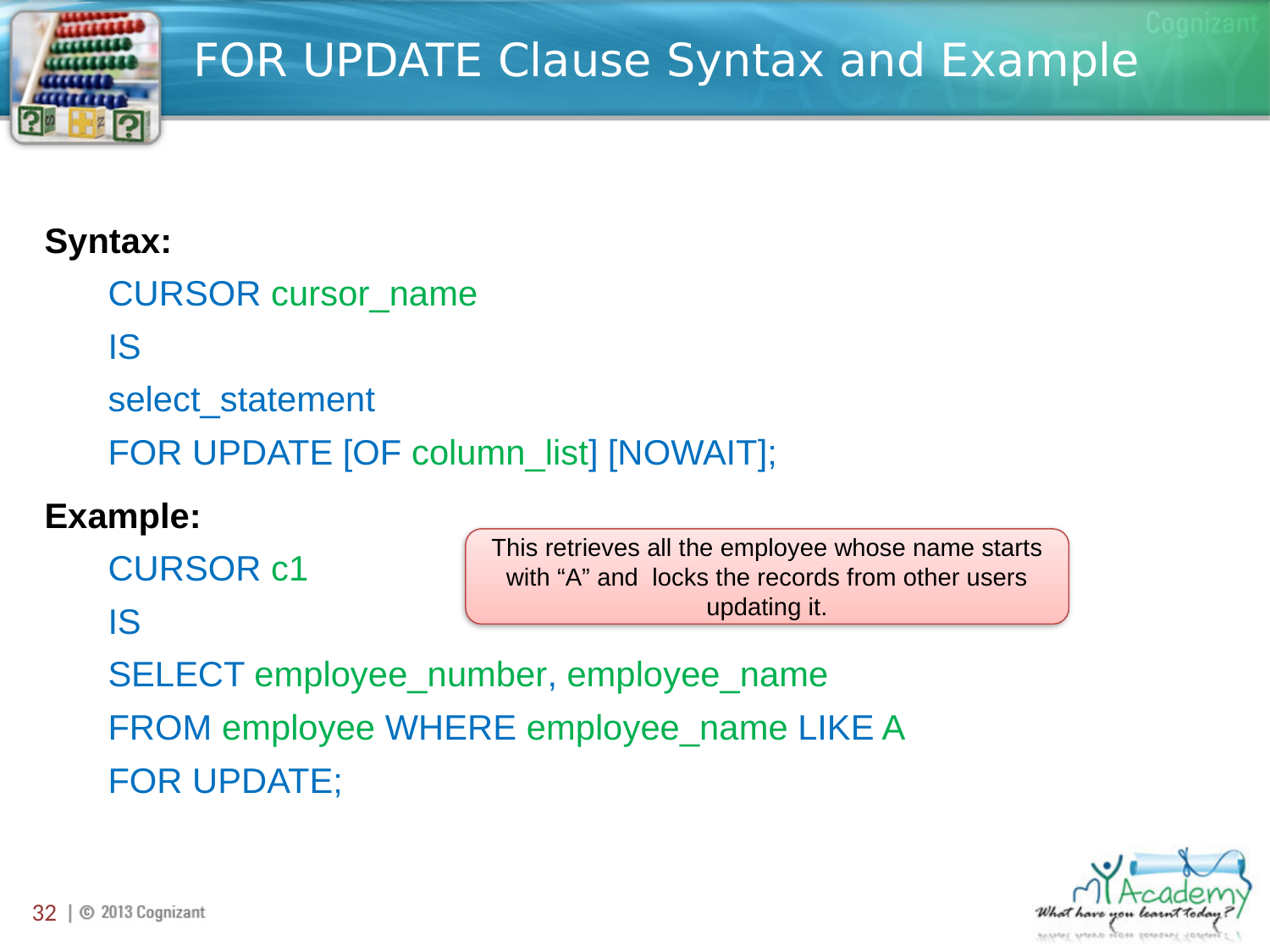

# FOR UPDATE Clause Syntax and Example
Syntax:
CURSOR cursor_name
IS
select_statement
FOR UPDATE [OF column_list] [NOWAIT];
Example:
CURSOR c1
IS
SELECT employee_number, employee_name
FROM employee WHERE employee_name LIKE A
FOR UPDATE;
This retrieves all the employee whose name starts with “A” and  locks the records from other users updating it.
32